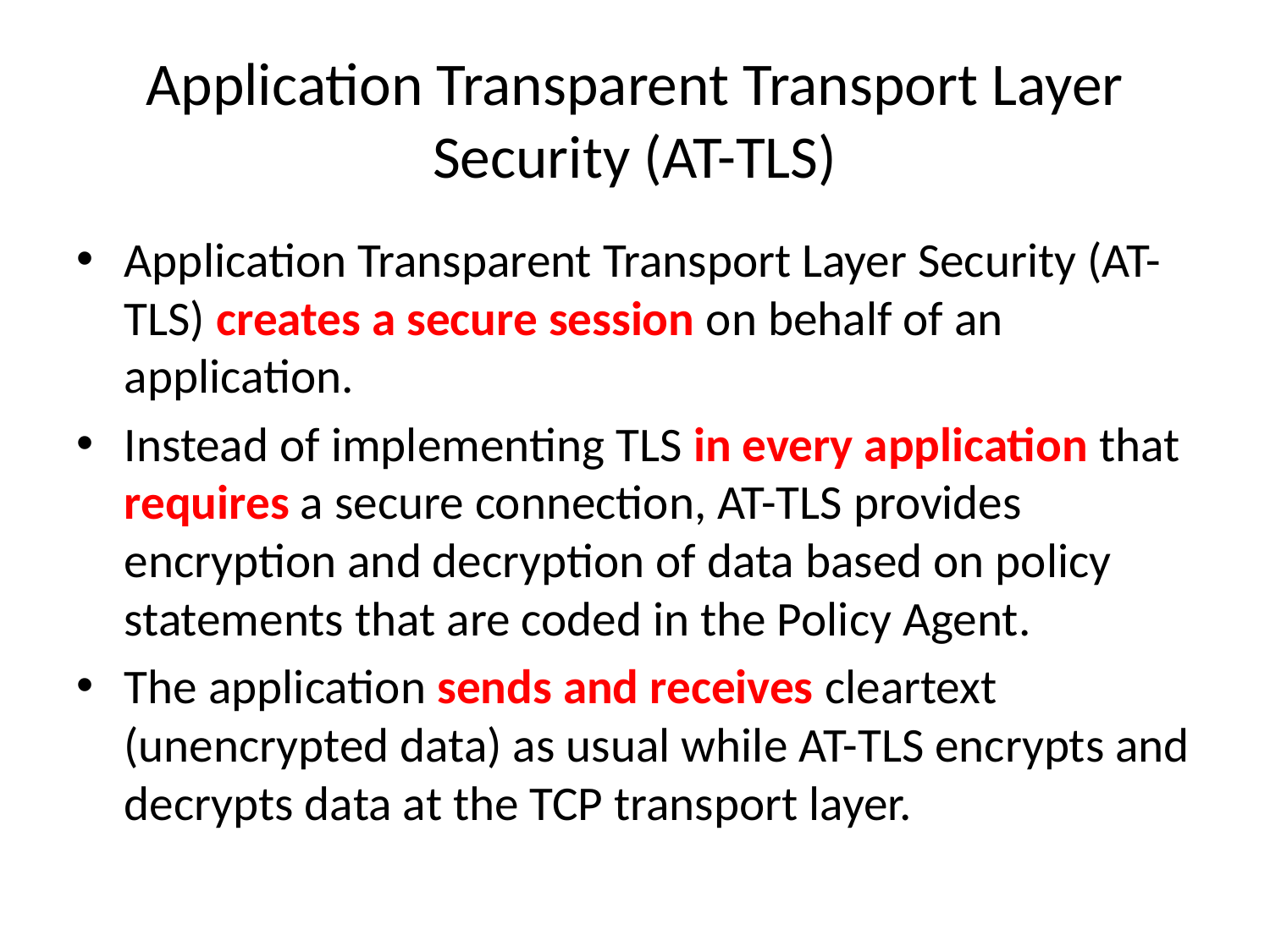

# Application Transparent Transport Layer Security (AT-TLS)
Application Transparent Transport Layer Security (AT-TLS) creates a secure session on behalf of an application.
Instead of implementing TLS in every application that requires a secure connection, AT-TLS provides encryption and decryption of data based on policy statements that are coded in the Policy Agent.
The application sends and receives cleartext (unencrypted data) as usual while AT-TLS encrypts and decrypts data at the TCP transport layer.